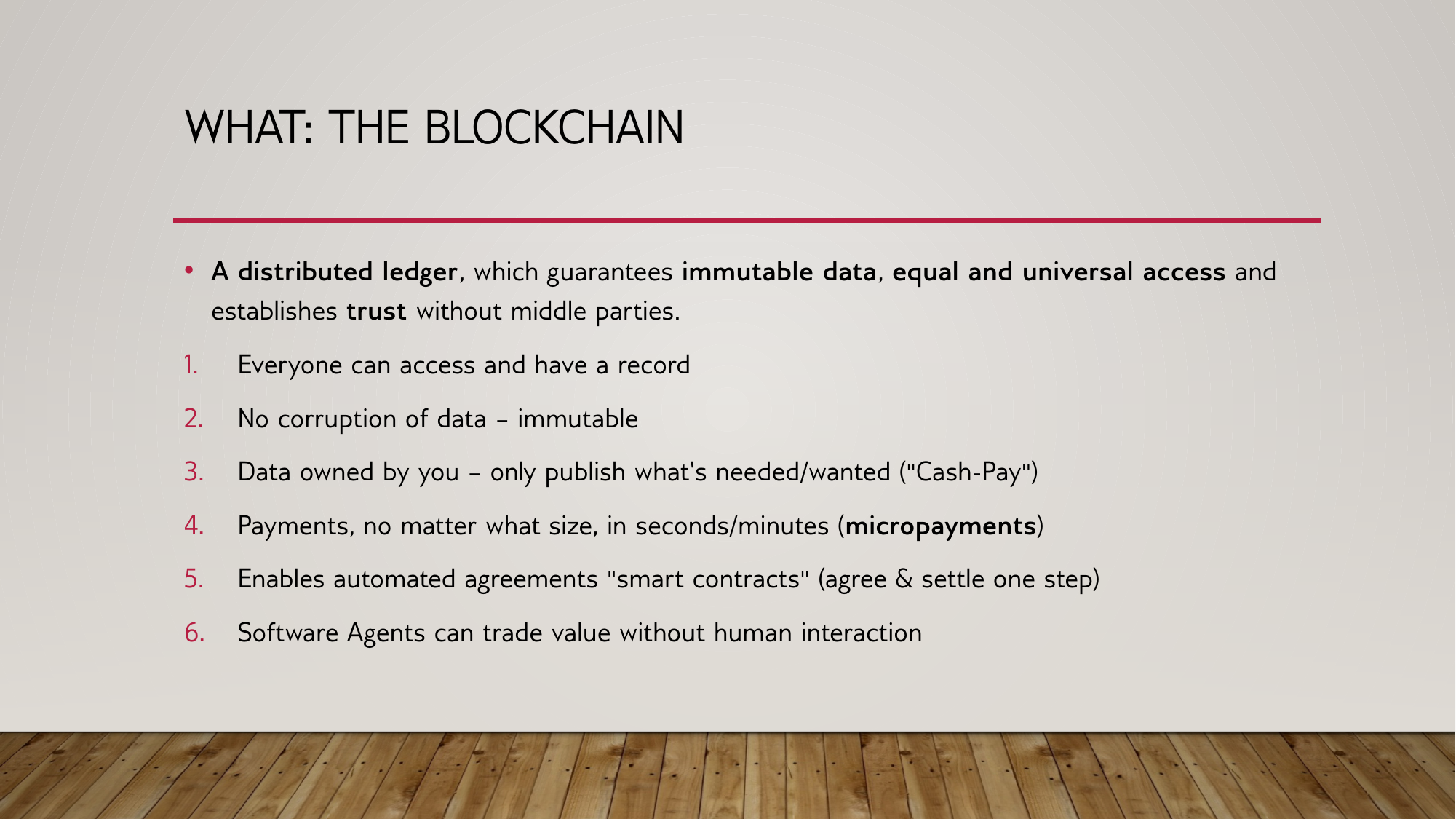

# What: The blockchain
A distributed ledger, which guarantees immutable data, equal and universal access and establishes trust without middle parties.
Everyone can access and have a record
No corruption of data – immutable
Data owned by you – only publish what's needed/wanted ("Cash-Pay")
Payments, no matter what size, in seconds/minutes (micropayments)
Enables automated agreements "smart contracts" (agree & settle one step)
Software Agents can trade value without human interaction